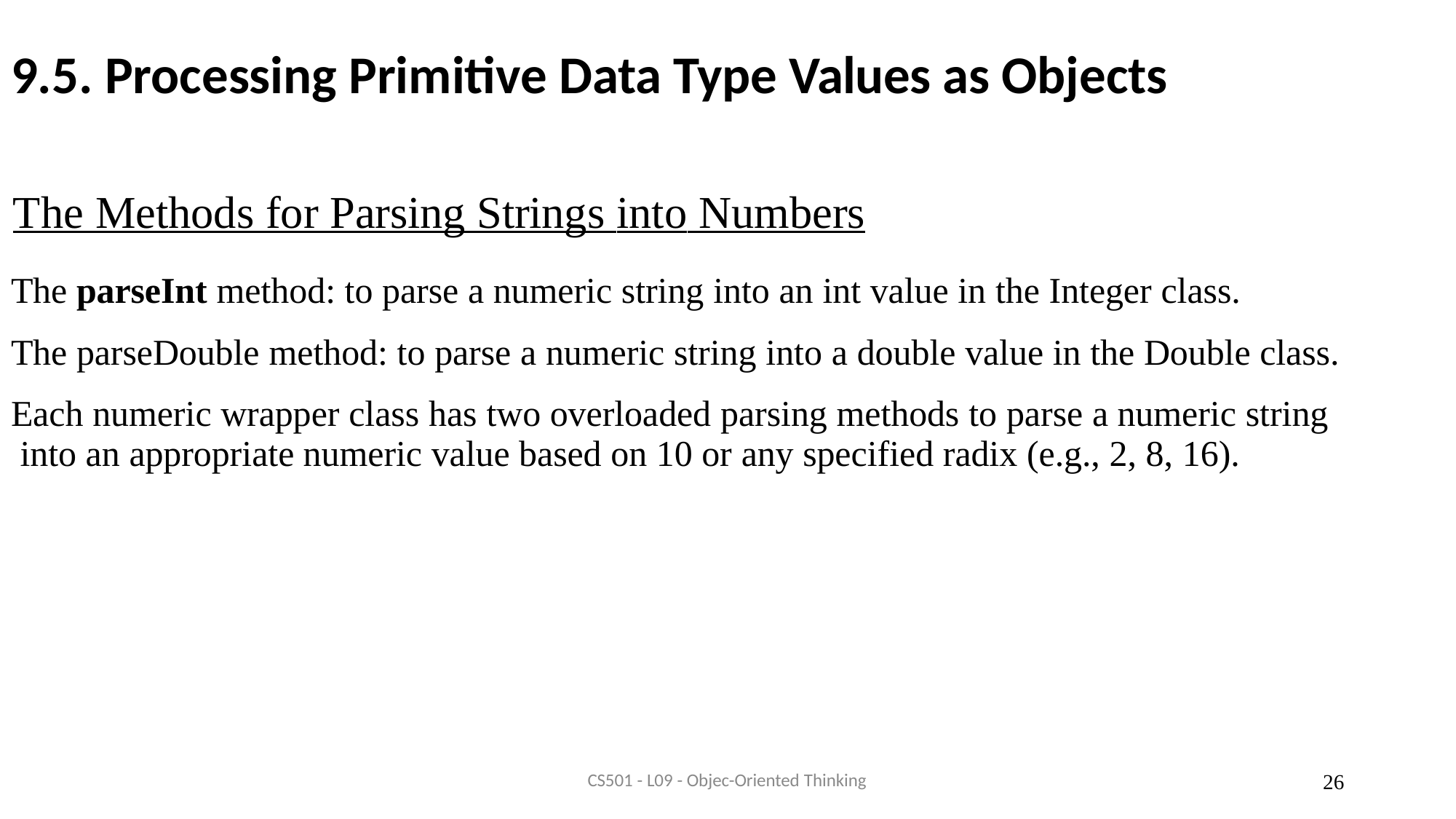

# 9.5. Processing Primitive Data Type Values as Objects
The Methods for Parsing Strings into Numbers
The parseInt method: to parse a numeric string into an int value in the Integer class.
The parseDouble method: to parse a numeric string into a double value in the Double class.
Each numeric wrapper class has two overloaded parsing methods to parse a numeric string  into an appropriate numeric value based on 10 or any specified radix (e.g., 2, 8, 16).
CS501 - L09 - Objec-Oriented Thinking
26